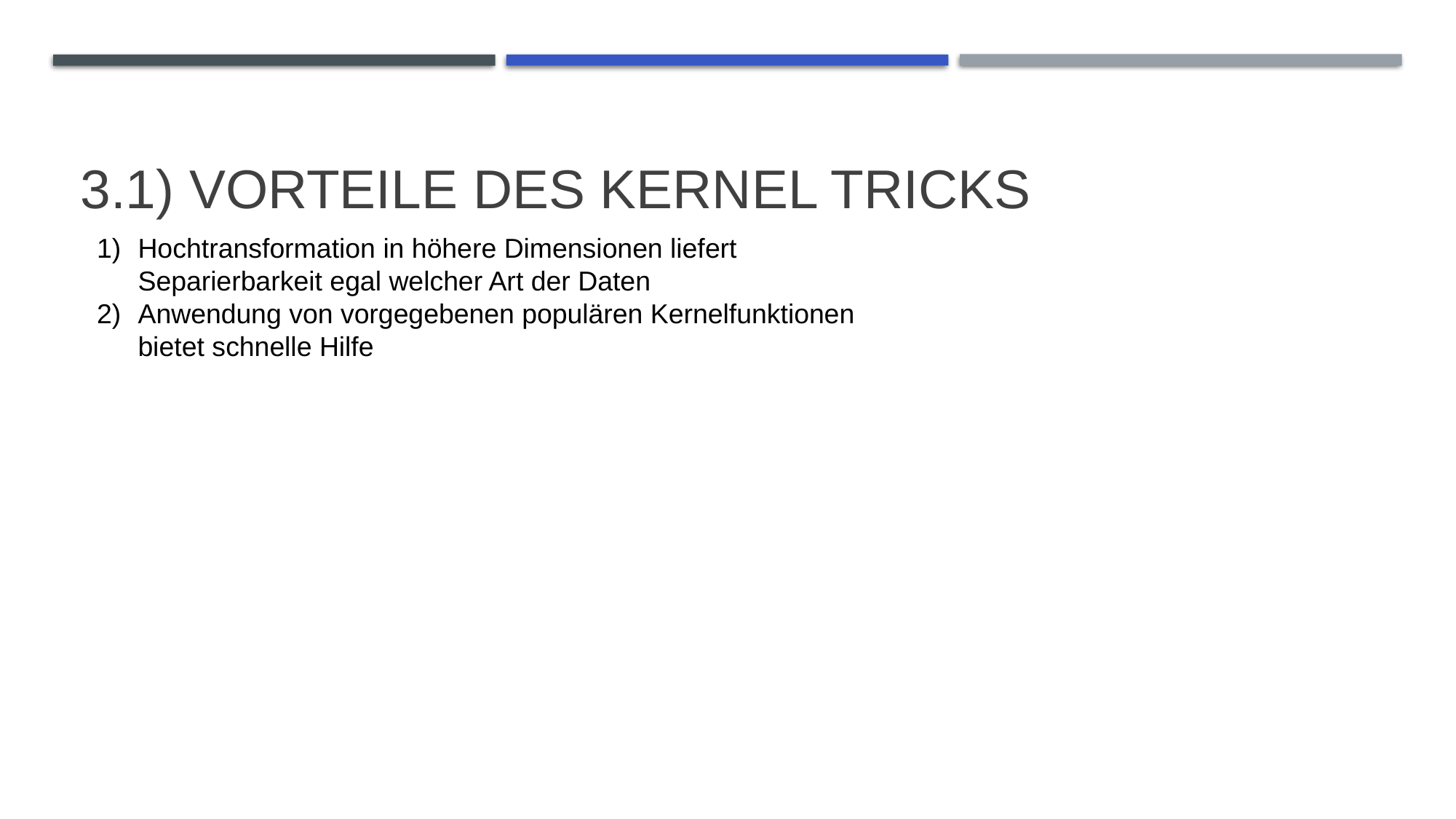

# 3.1) Vorteile des Kernel Tricks
Hochtransformation in höhere Dimensionen liefert Separierbarkeit egal welcher Art der Daten
Anwendung von vorgegebenen populären Kernelfunktionen bietet schnelle Hilfe